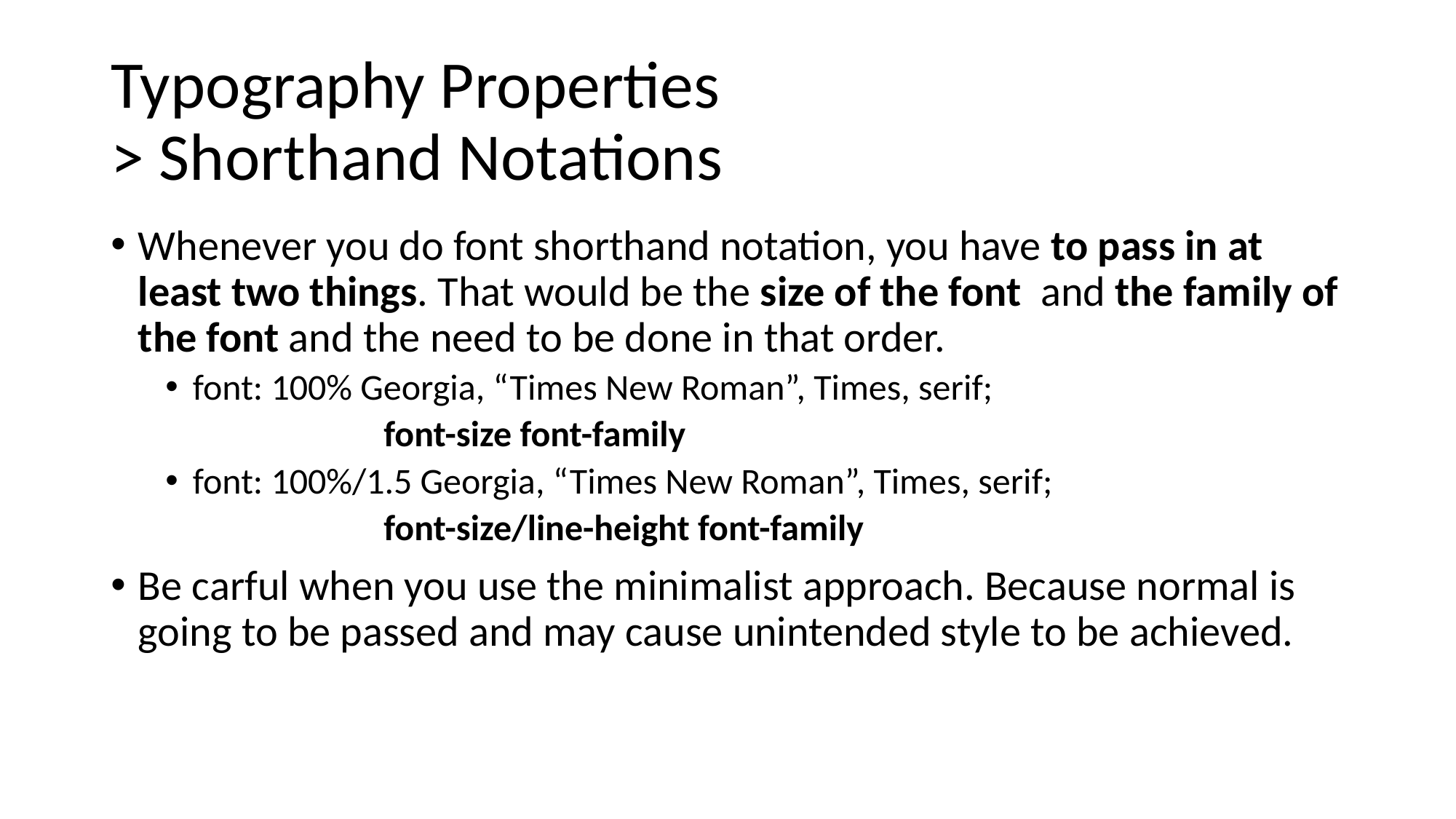

# Typography Properties > Shorthand Notations
Whenever you do font shorthand notation, you have to pass in at least two things. That would be the size of the font  and the family of the font and the need to be done in that order.
font: 100% Georgia, “Times New Roman”, Times, serif;
		font-size font-family
font: 100%/1.5 Georgia, “Times New Roman”, Times, serif;
		font-size/line-height font-family
Be carful when you use the minimalist approach. Because normal is going to be passed and may cause unintended style to be achieved.